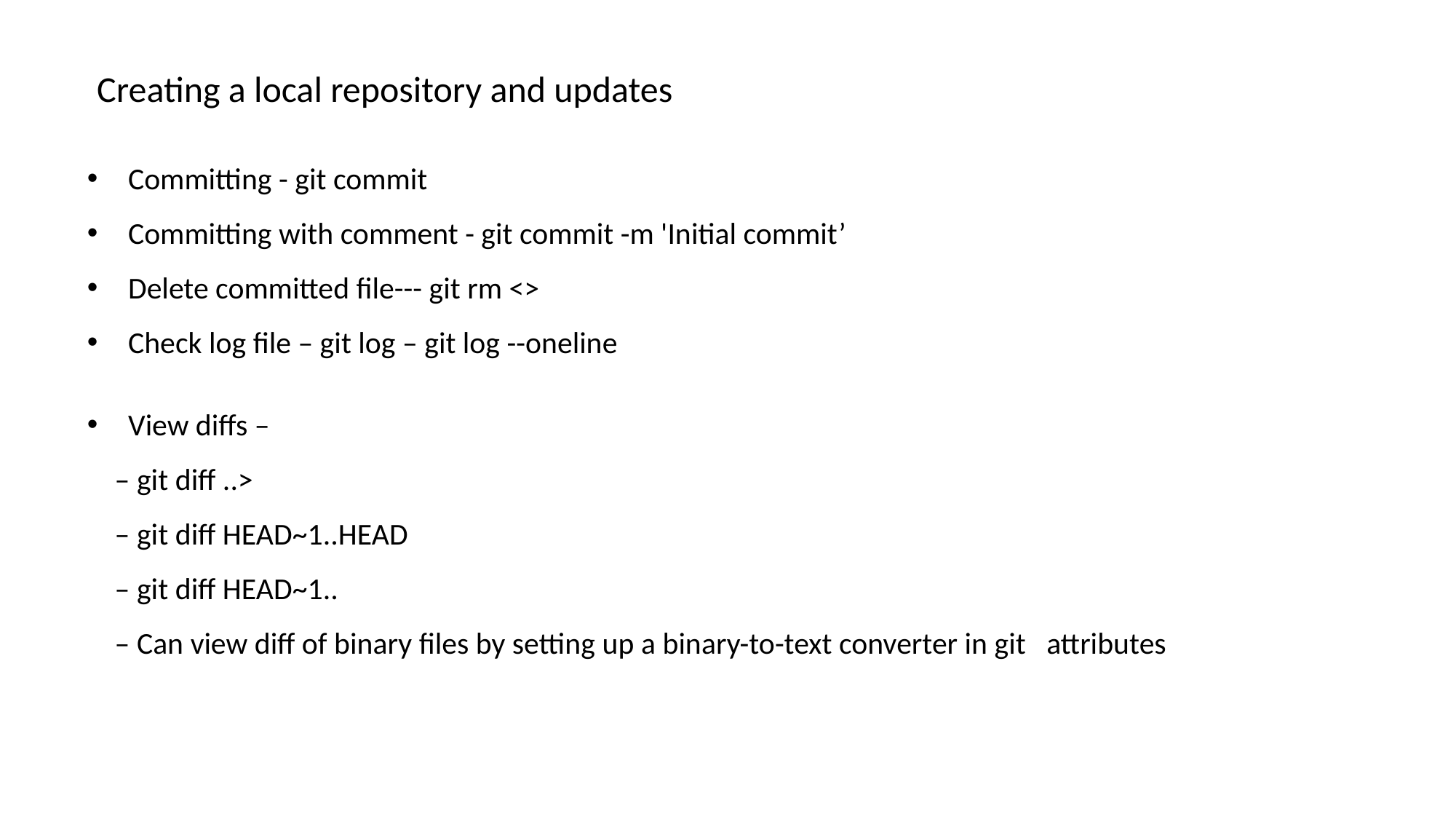

Creating a local repository and updates
Committing - git commit
Committing with comment - git commit -m 'Initial commit’
Delete committed file--- git rm <>
Check log file – git log – git log --oneline
View diffs –
    – git diff ..>
    – git diff HEAD~1..HEAD
    – git diff HEAD~1..
    – Can view diff of binary files by setting up a binary-to-text converter in git   attributes